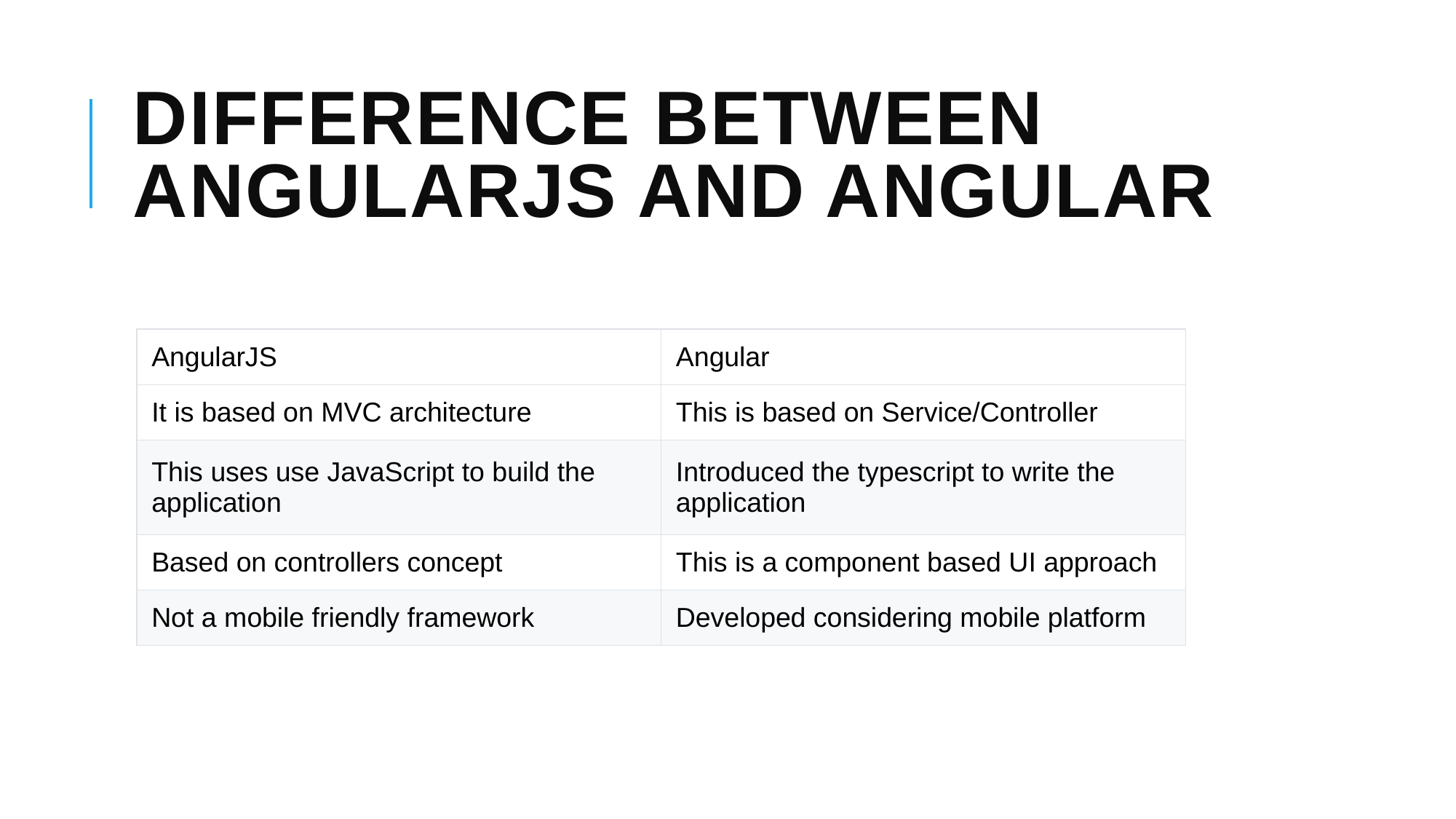

# difference between AngularJS and Angular
| AngularJS | Angular |
| --- | --- |
| It is based on MVC architecture | This is based on Service/Controller |
| This uses use JavaScript to build the application | Introduced the typescript to write the application |
| Based on controllers concept | This is a component based UI approach |
| Not a mobile friendly framework | Developed considering mobile platform |